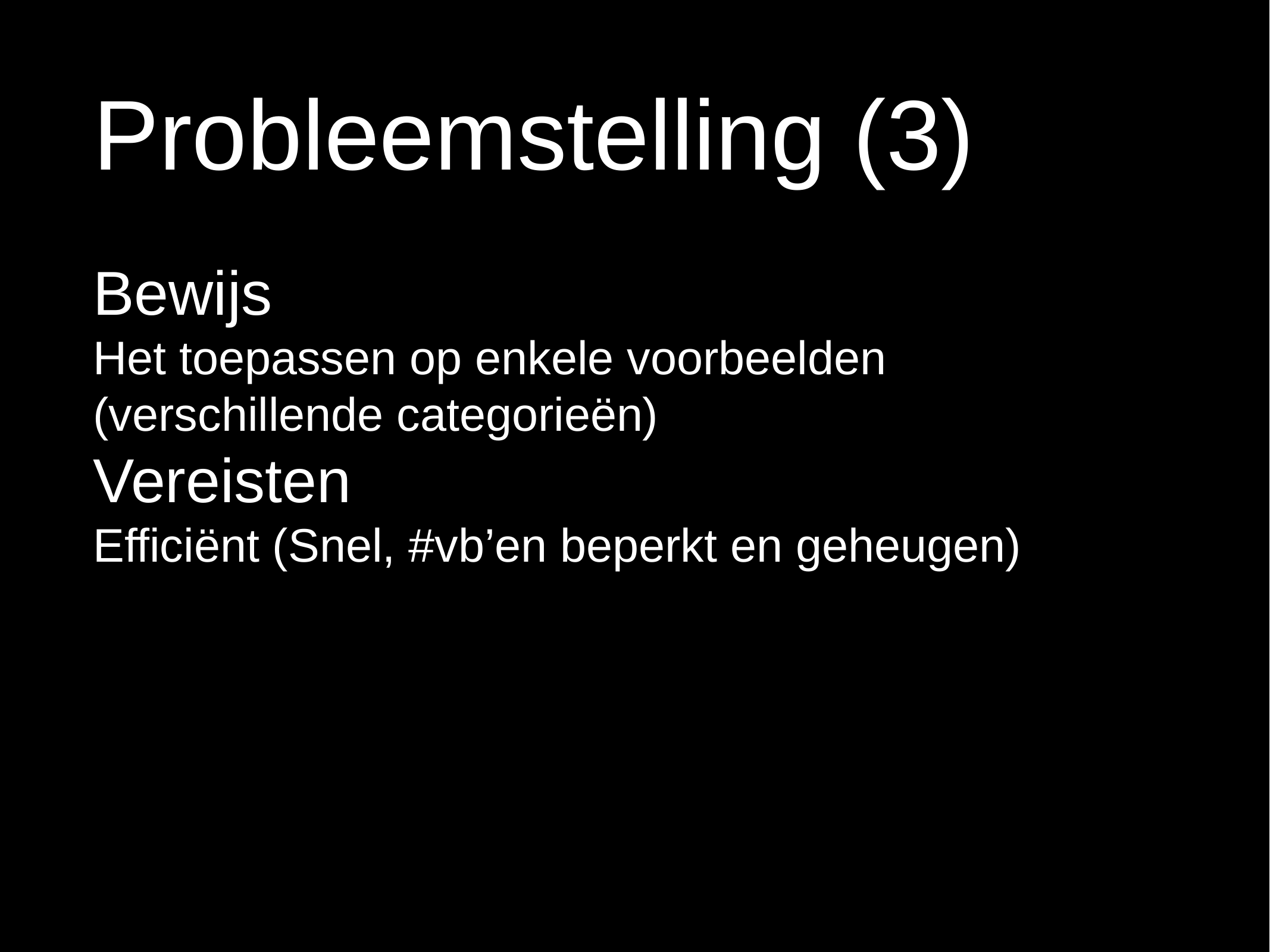

Probleemstelling (3)
Bewijs
Het toepassen op enkele voorbeelden (verschillende categorieën)
Vereisten
Efficiënt (Snel, #vb’en beperkt en geheugen)